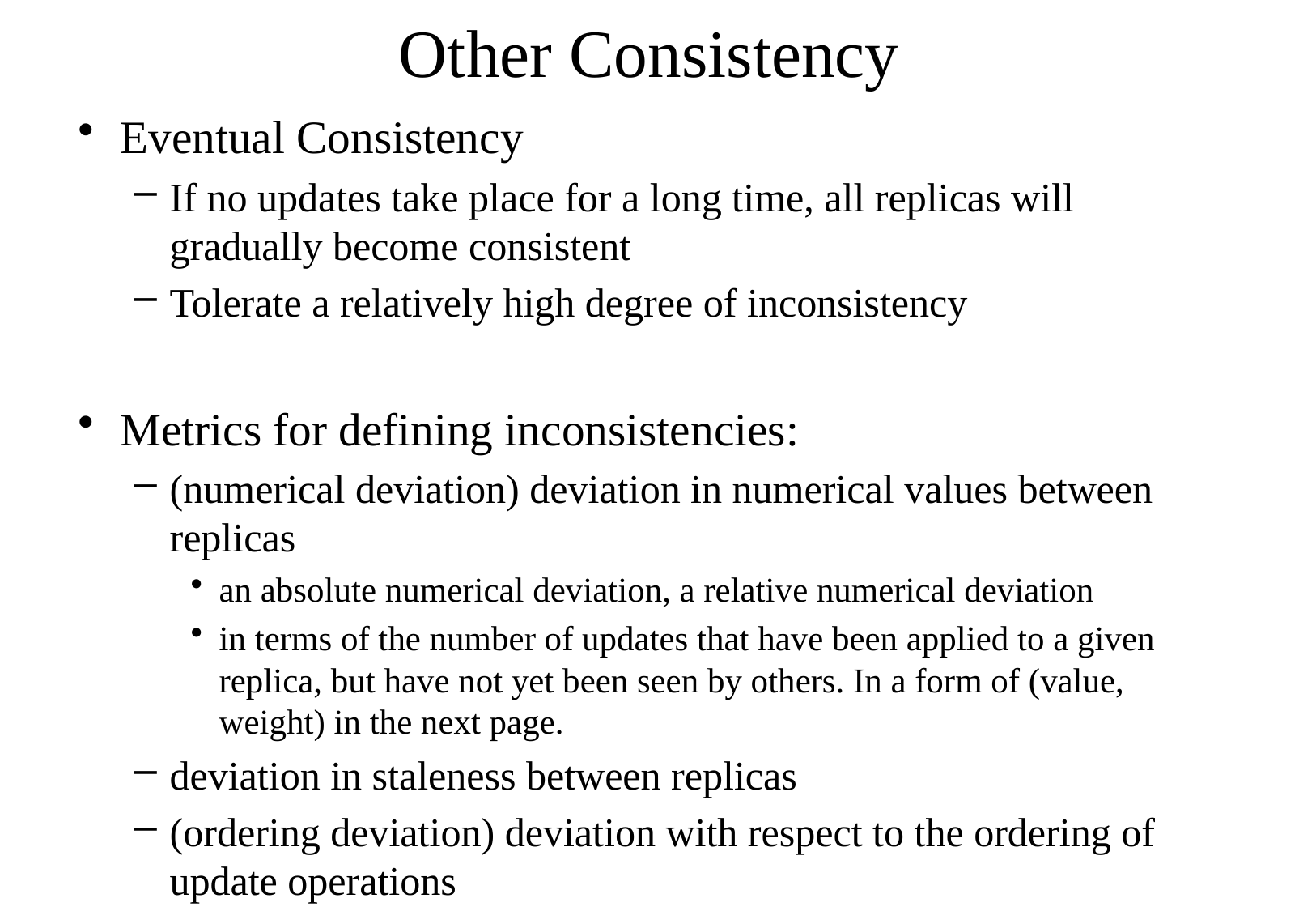

# Other Consistency
Eventual Consistency
If no updates take place for a long time, all replicas will gradually become consistent
Tolerate a relatively high degree of inconsistency

Metrics for defining inconsistencies:
(numerical deviation) deviation in numerical values between replicas
an absolute numerical deviation, a relative numerical deviation
in terms of the number of updates that have been applied to a given replica, but have not yet been seen by others. In a form of (value, weight) in the next page.
deviation in staleness between replicas
(ordering deviation) deviation with respect to the ordering of update operations